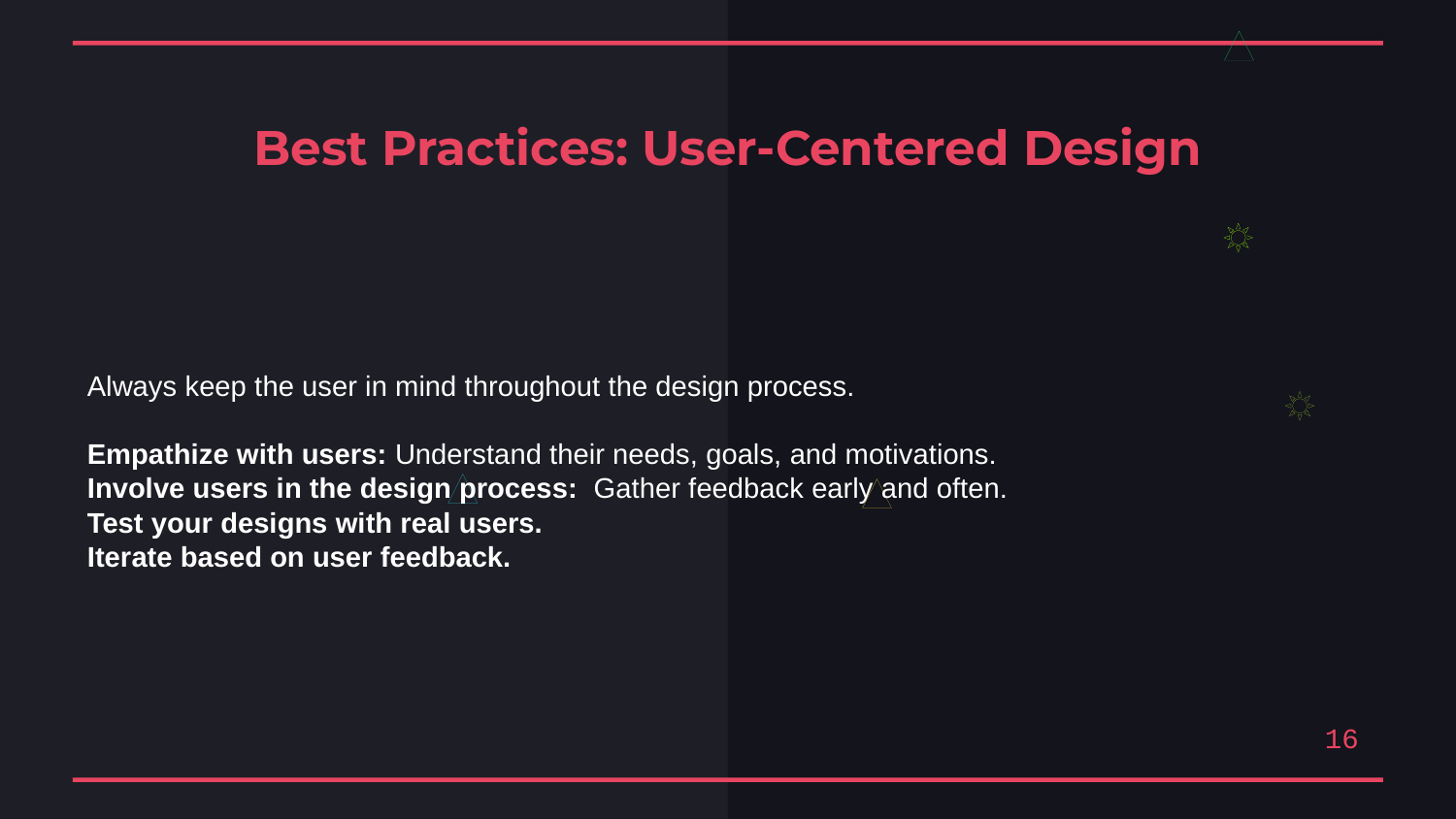

Best Practices: User-Centered Design

Always keep the user in mind throughout the design process.

Empathize with users: Understand their needs, goals, and motivations.
Involve users in the design process:  Gather feedback early and often.
Test your designs with real users.
Iterate based on user feedback.

16